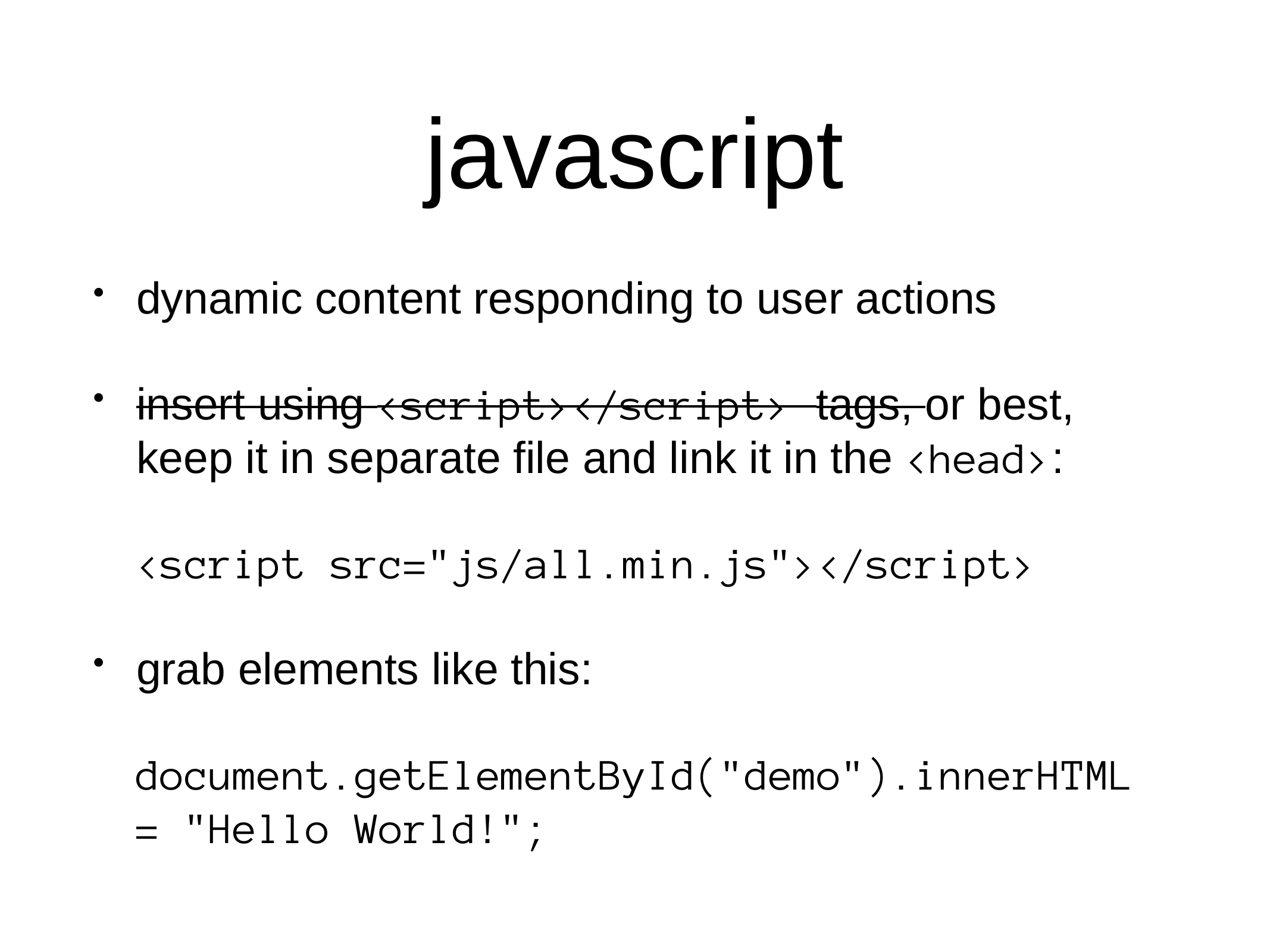

# javascript
dynamic content responding to user actions
insert using <script></script> tags, or best, keep it in separate file and link it in the <head>:
<script src="js/all.min.js"></script>
grab elements like this:
document.getElementById("demo").innerHTML = "Hello World!";